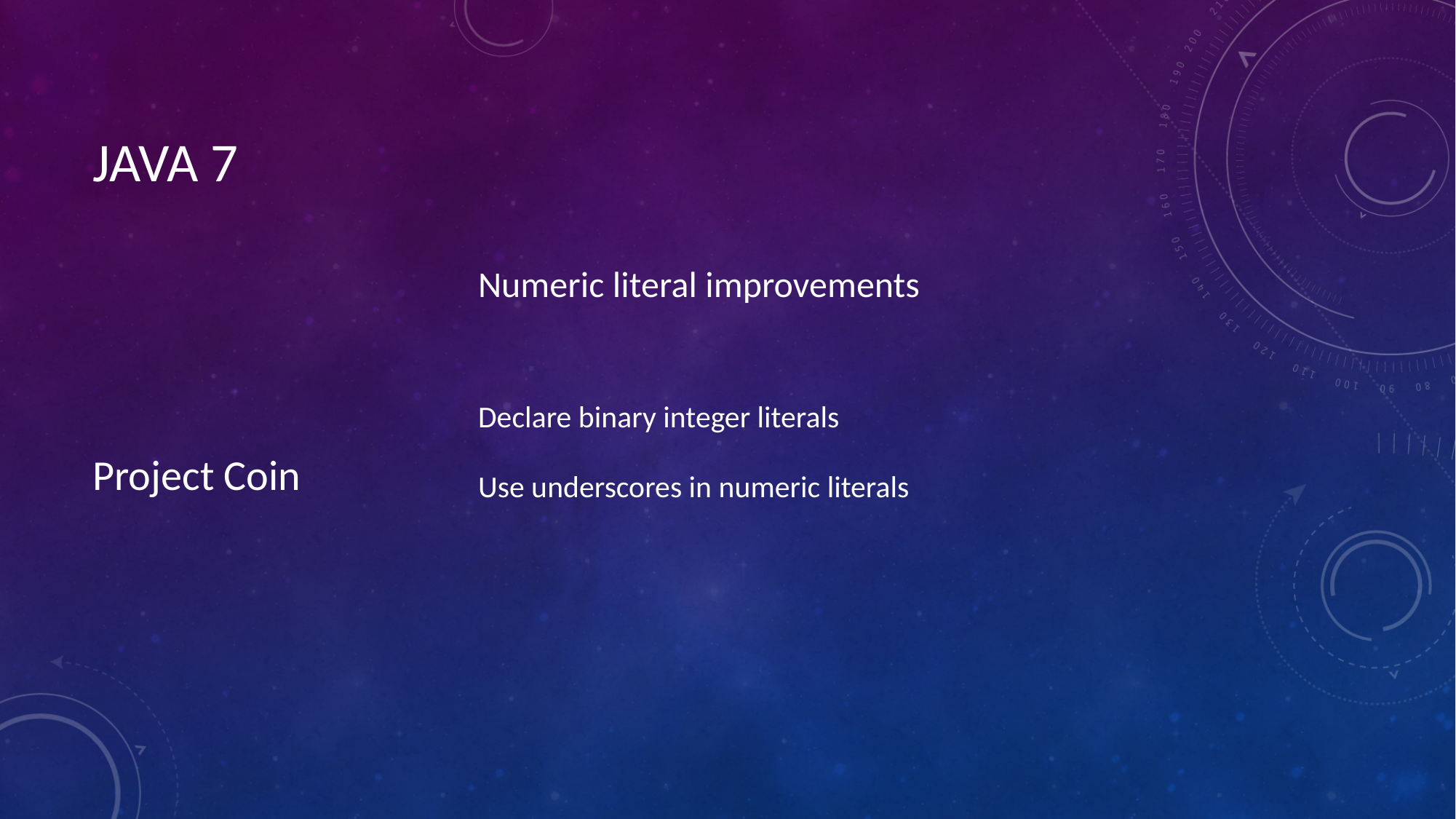

# Java 7
Project Coin
Numeric literal improvements

Declare binary integer literals
Use underscores in numeric literals